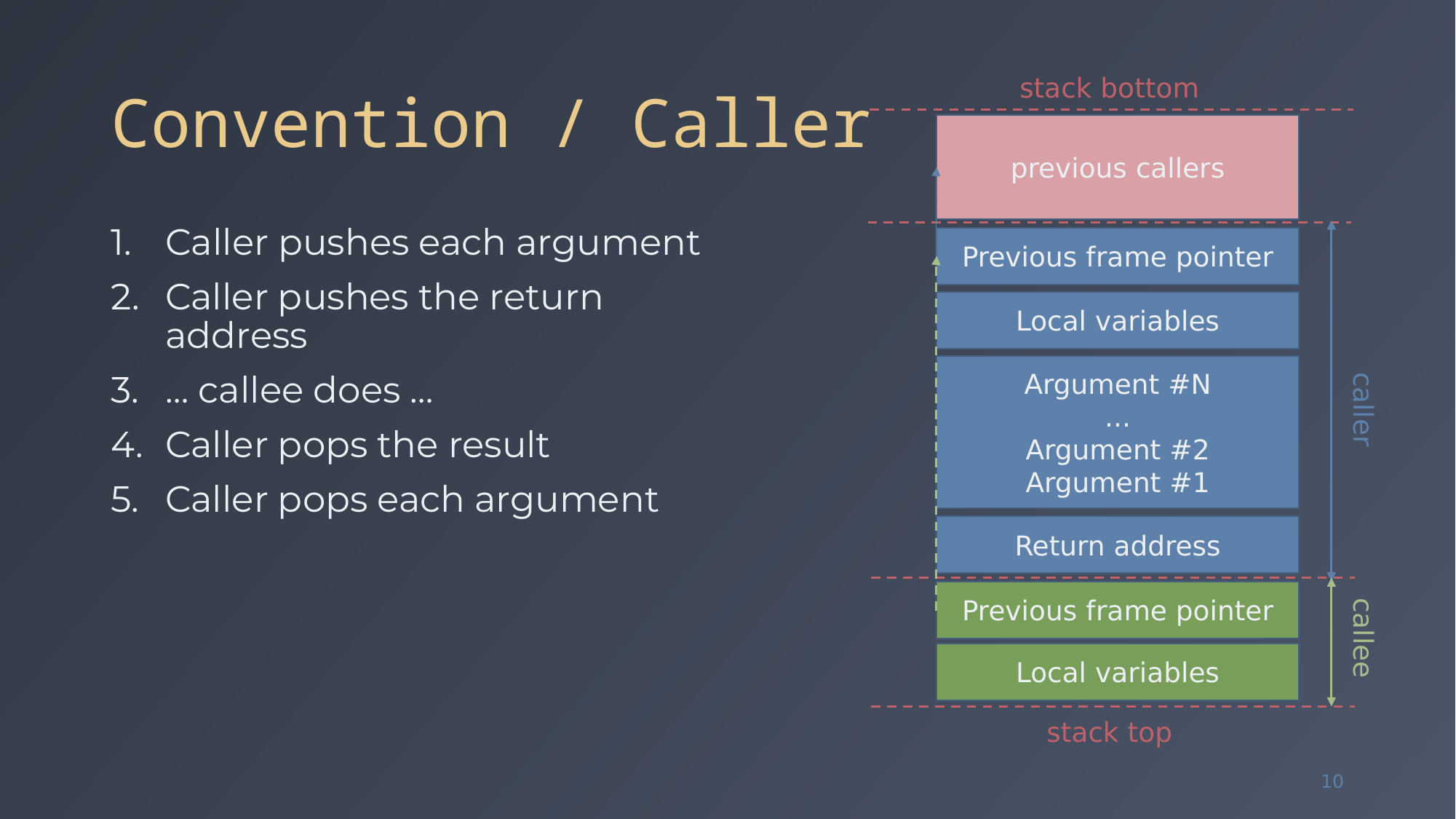

# Convention / Caller
stack bottom
previous callers
Caller pushes each argument
Caller pushes the return address
… callee does …
Caller pops the result
Caller pops each argument
Previous frame pointer
Local variables
Argument #N
...
Argument #2
Argument #1
caller
Return address
Previous frame pointer
callee
Local variables
stack top
10